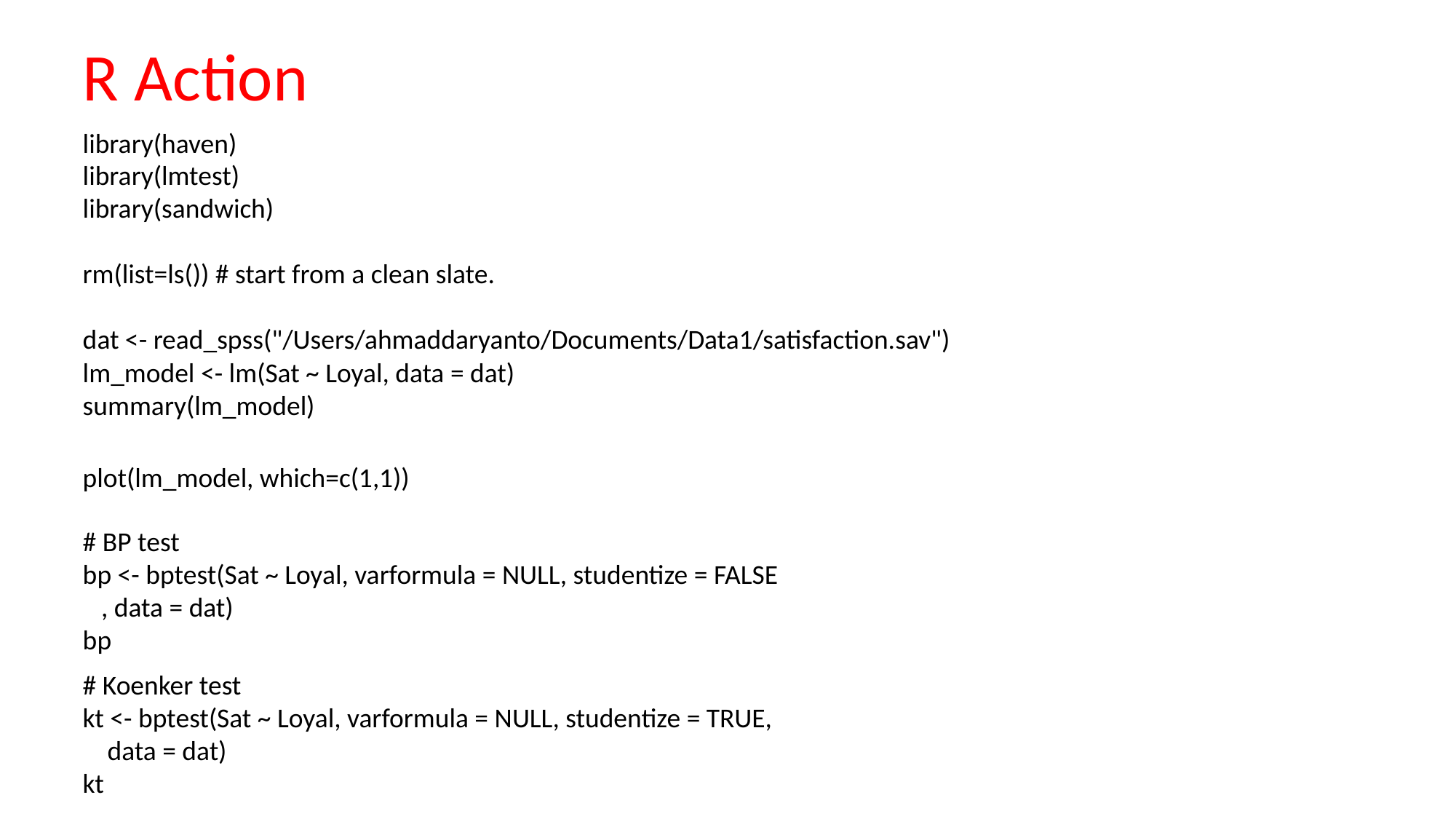

# R Action
library(haven)
library(lmtest)
library(sandwich)

rm(list=ls()) # start from a clean slate.

dat <- read_spss("/Users/ahmaddaryanto/Documents/Data1/satisfaction.sav")
lm_model <- lm(Sat ~ Loyal, data = dat)
summary(lm_model)
plot(lm_model, which=c(1,1))
# BP test
bp <- bptest(Sat ~ Loyal, varformula = NULL, studentize = FALSE
   , data = dat)
bp
# Koenker test
kt <- bptest(Sat ~ Loyal, varformula = NULL, studentize = TRUE,
    data = dat)
kt